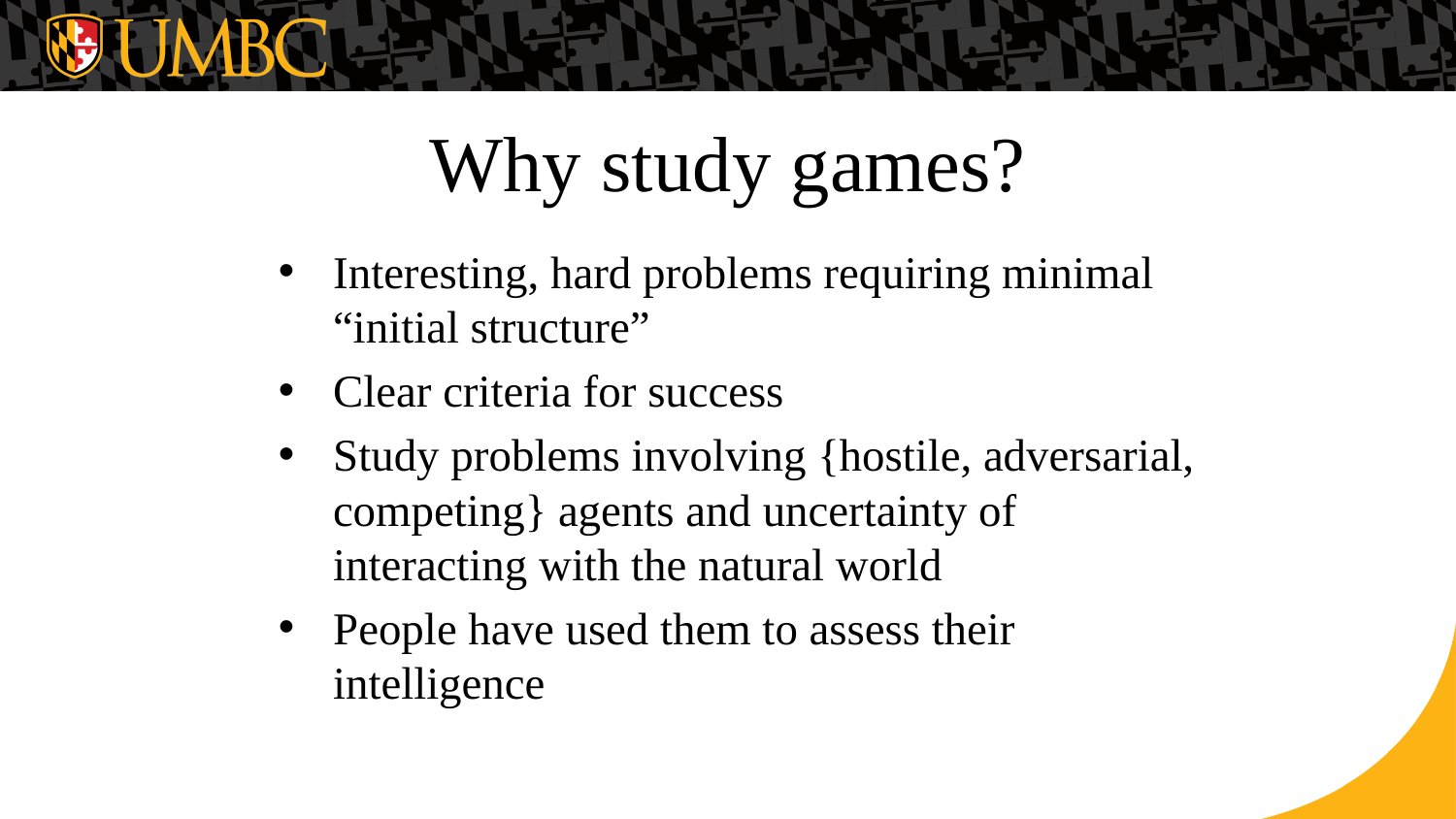

# Why study games?
Interesting, hard problems requiring minimal “initial structure”
Clear criteria for success
Study problems involving {hostile, adversarial, competing} agents and uncertainty of interacting with the natural world
People have used them to assess their intelligence